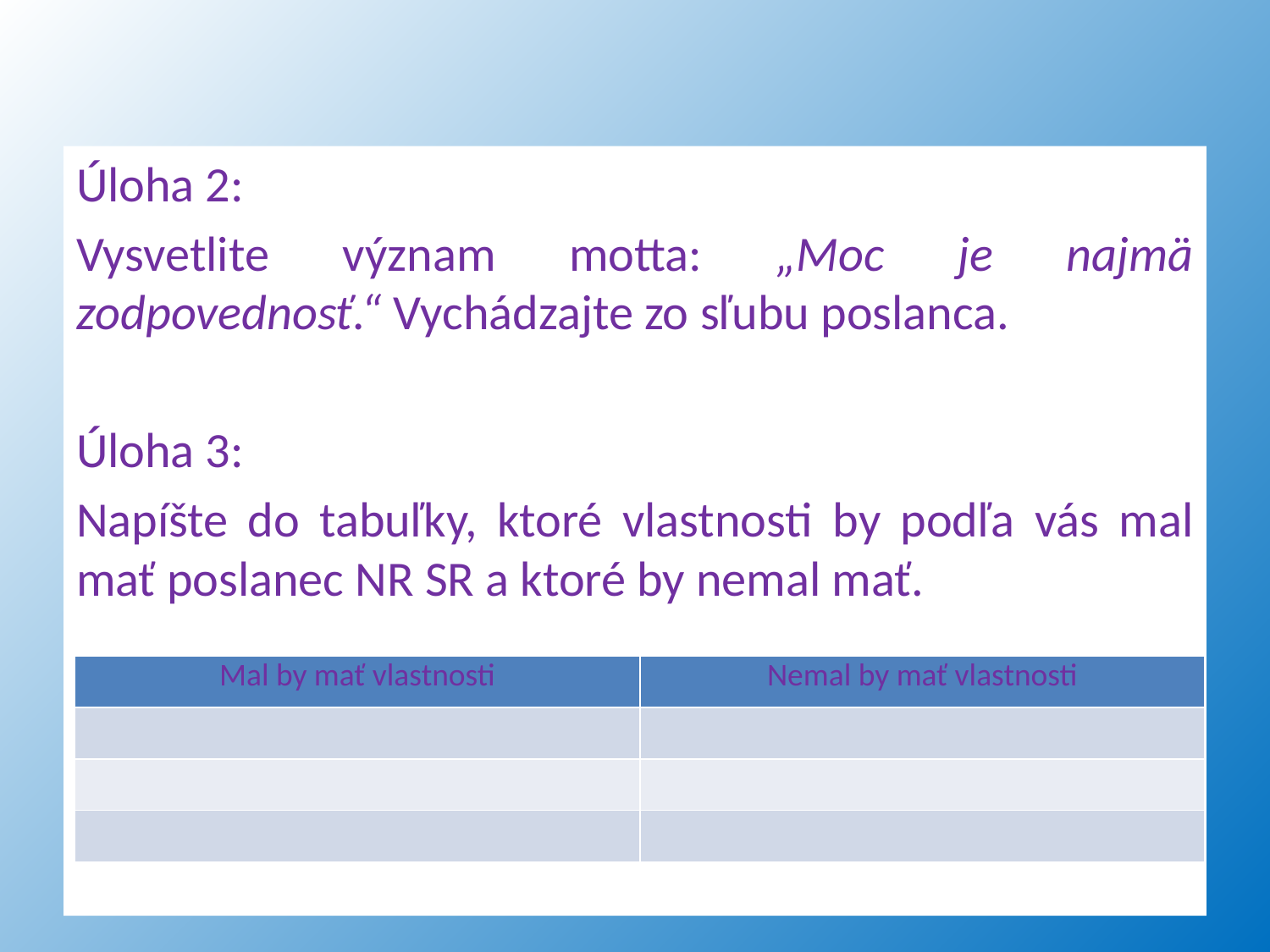

Úloha 2:
Vysvetlite význam motta: „Moc je najmä zodpovednosť.“ Vychádzajte zo sľubu poslanca.

Úloha 3:
Napíšte do tabuľky, ktoré vlastnosti by podľa vás mal mať poslanec NR SR a ktoré by nemal mať.
| Mal by mať vlastnosti | Nemal by mať vlastnosti |
| --- | --- |
|  |  |
|  |  |
|  |  |